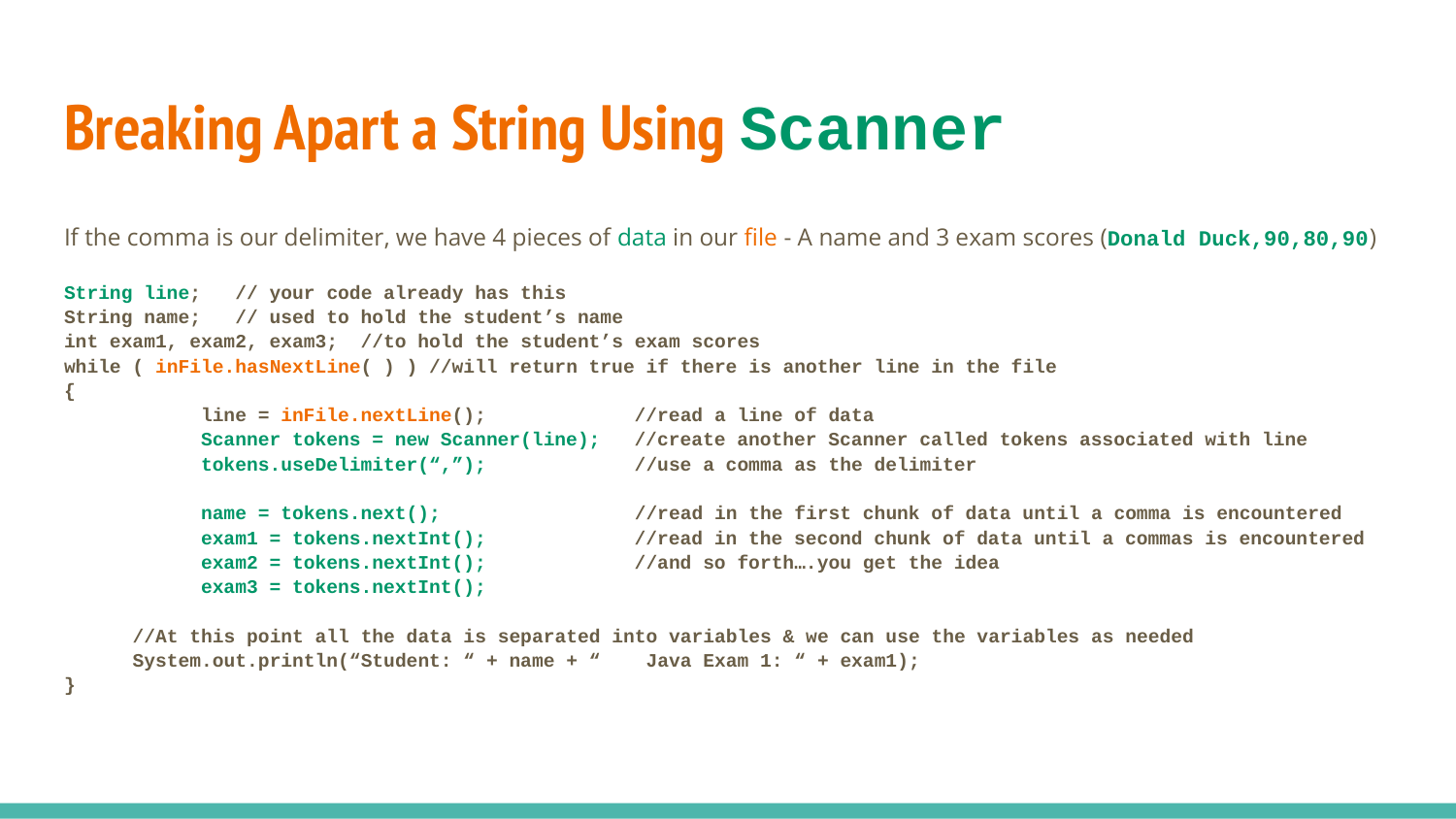

# Breaking Apart a String Using Scanner
If the comma is our delimiter, we have 4 pieces of data in our file - A name and 3 exam scores (Donald Duck,90,80,90)

String line;   // your code already has this
String name;   // used to hold the student’s name
int exam1, exam2, exam3;  //to hold the student’s exam scores
while ( inFile.hasNextLine( ) ) //will return true if there is another line in the file
{
            line = inFile.nextLine();             //read a line of data
            Scanner tokens = new Scanner(line);   //create another Scanner called tokens associated with line
            tokens.useDelimiter(“,”);             //use a comma as the delimiter

            name = tokens.next();                 //read in the first chunk of data until a comma is encountered
            exam1 = tokens.nextInt();             //read in the second chunk of data until a commas is encountered
            exam2 = tokens.nextInt();             //and so forth….you get the idea
            exam3 = tokens.nextInt();

      //At this point all the data is separated into variables & we can use the variables as needed
      System.out.println(“Student: “ + name + “    Java Exam 1: “ + exam1);
}